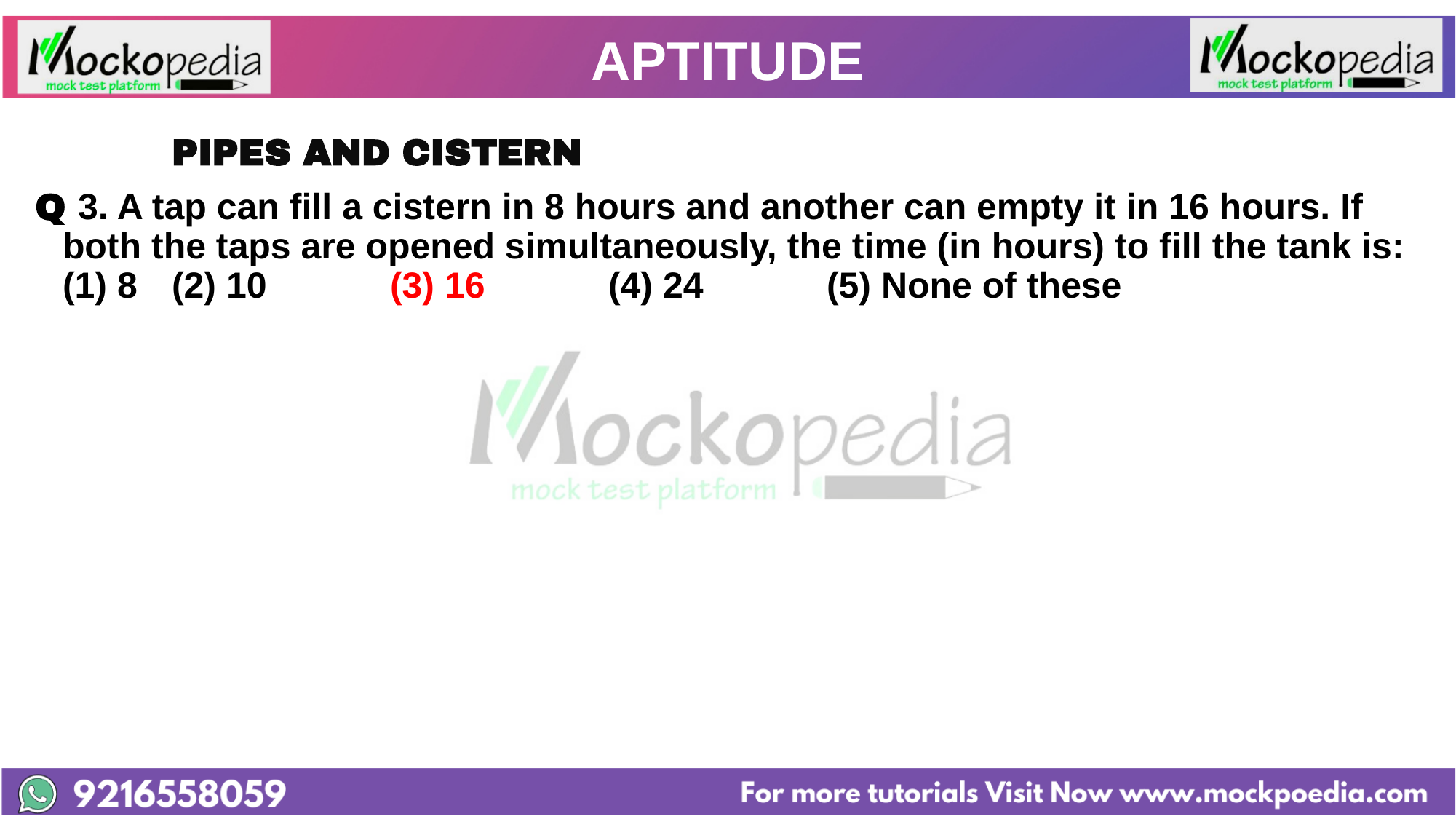

# APTITUDE
		PIPES AND CISTERN
Q 3. A tap can fill a cistern in 8 hours and another can empty it in 16 hours. If both the taps are opened simultaneously, the time (in hours) to fill the tank is: (1) 8 	(2) 10 		(3) 16 		(4) 24 		(5) None of these